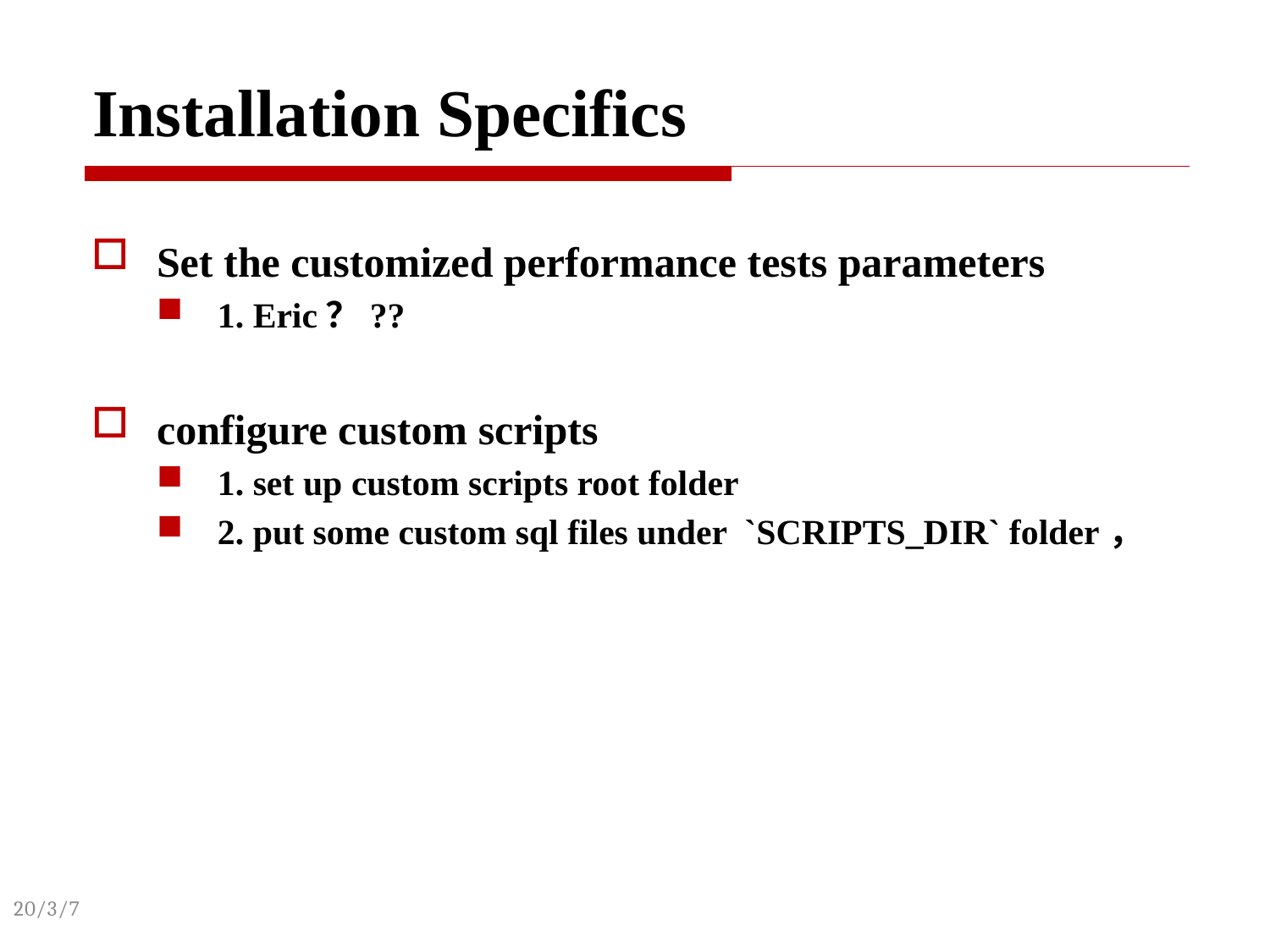

# Installation Specifics
Set the customized performance tests parameters
1. Eric？??

configure custom scripts
1. set up custom scripts root folder
2. put some custom sql files under  `SCRIPTS_DIR` folder，
20/3/7